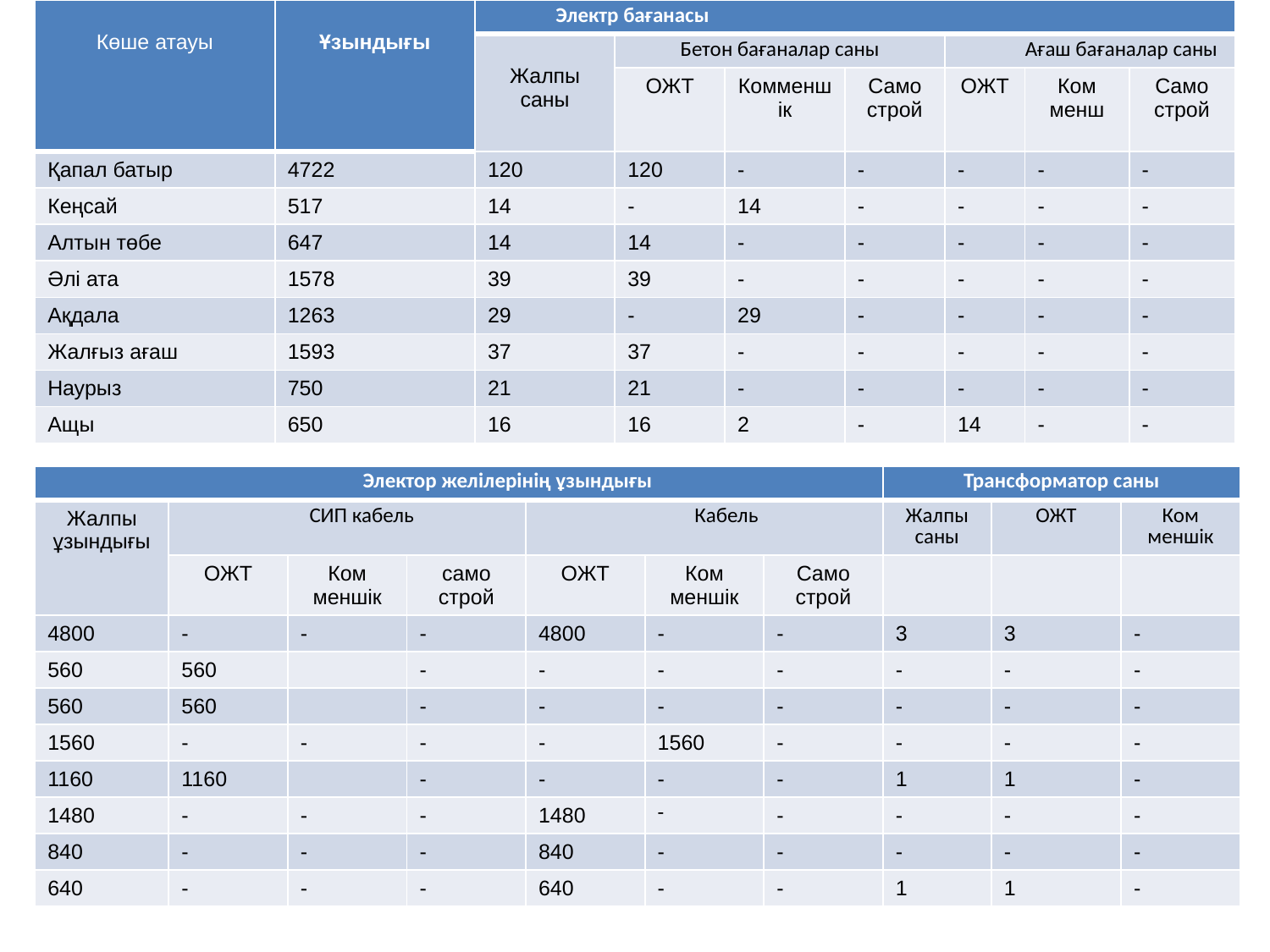

| Көше атауы | Ұзындығы | Электр бағанасы |  |  |  |  |  |  |
| --- | --- | --- | --- | --- | --- | --- | --- | --- |
|  |  | Жалпы саны | Бетон бағаналар саны |  |  | Ағаш бағаналар саны |  |  |
|  |  |  | ОЖТ | Комменшік | Само строй | ОЖТ | Ком менш | Само строй |
| Қапал батыр | 4722 | 120 | 120 | - | - | - | - | - |
| Кеңсай | 517 | 14 | - | 14 | - | - | - | - |
| Алтын төбе | 647 | 14 | 14 | - | - | - | - | - |
| Әлі ата | 1578 | 39 | 39 | - | - | - | - | - |
| Ақдала | 1263 | 29 | - | 29 | - | - | - | - |
| Жалғыз ағаш | 1593 | 37 | 37 | - | - | - | - | - |
| Наурыз | 750 | 21 | 21 | - | - | - | - | - |
| Ащы | 650 | 16 | 16 | 2 | - | 14 | - | - |
| Электор желілерінің ұзындығы |  |  |  |  |  |  | Трансформатор саны |  |  |
| --- | --- | --- | --- | --- | --- | --- | --- | --- | --- |
| Жалпы ұзындығы | СИП кабель |  |  | Кабель |  |  | Жалпы саны | ОЖТ | Ком меншік |
|  | ОЖТ | Ком меншік | само строй | ОЖТ | Ком меншік | Само строй |  |  |  |
| 4800 | - | - | - | 4800 | - | - | 3 | 3 | - |
| 560 | 560 |  | - | - | - | - | - | - | - |
| 560 | 560 |  | - | - | - | - | - | - | - |
| 1560 | - | - | - | - | 1560 | - | - | - | - |
| 1160 | 1160 |  | - | - | - | - | 1 | 1 | - |
| 1480 | - | - | - | 1480 | - | - | - | - | - |
| 840 | - | - | - | 840 | - | - | - | - | - |
| 640 | - | - | - | 640 | - | - | 1 | 1 | - |